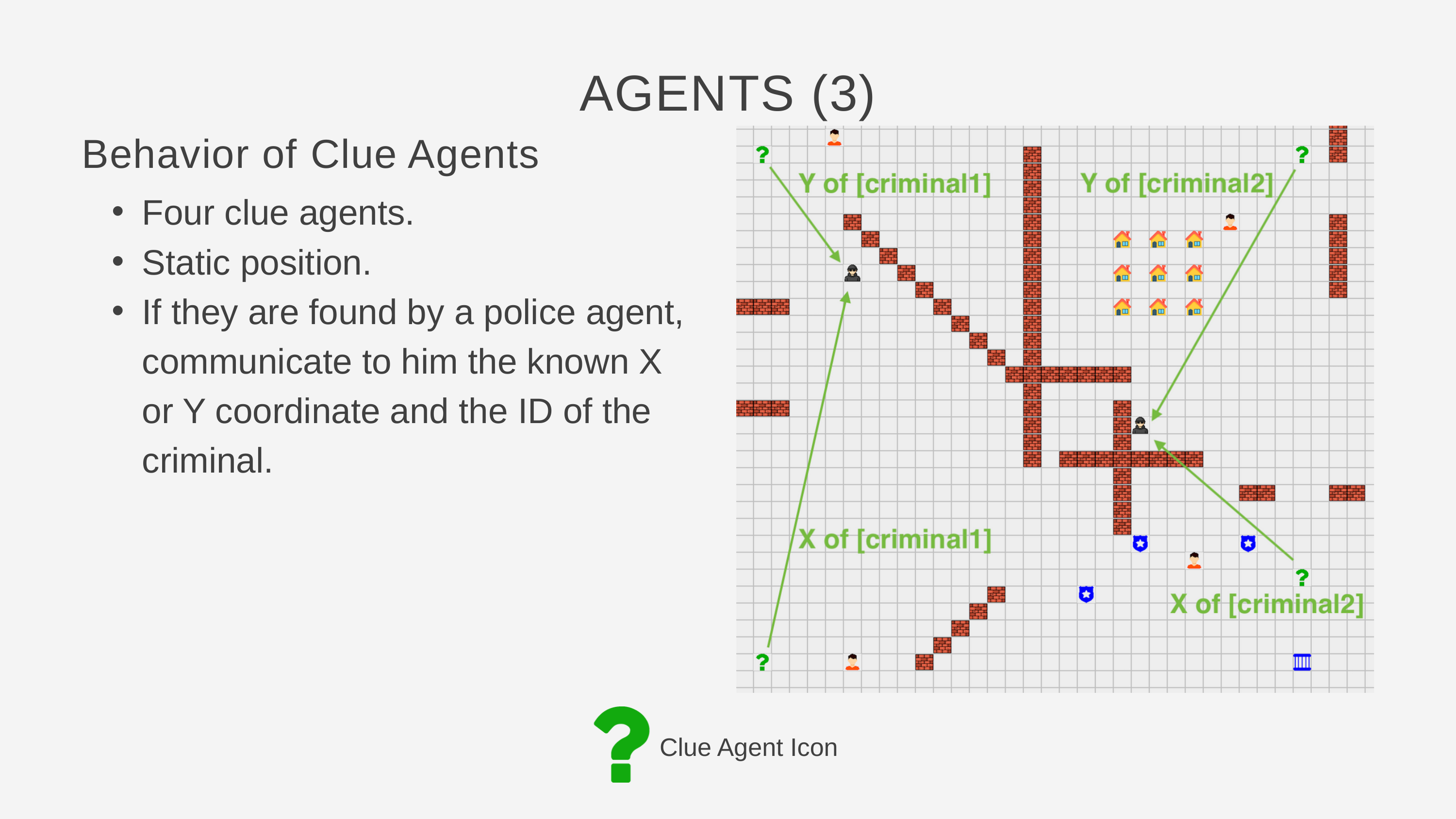

AGENTS (3)
Behavior of Clue Agents

Four clue agents.
Static position.
If they are found by a police agent, communicate to him the known X or Y coordinate and the ID of the criminal.

Clue Agent Icon